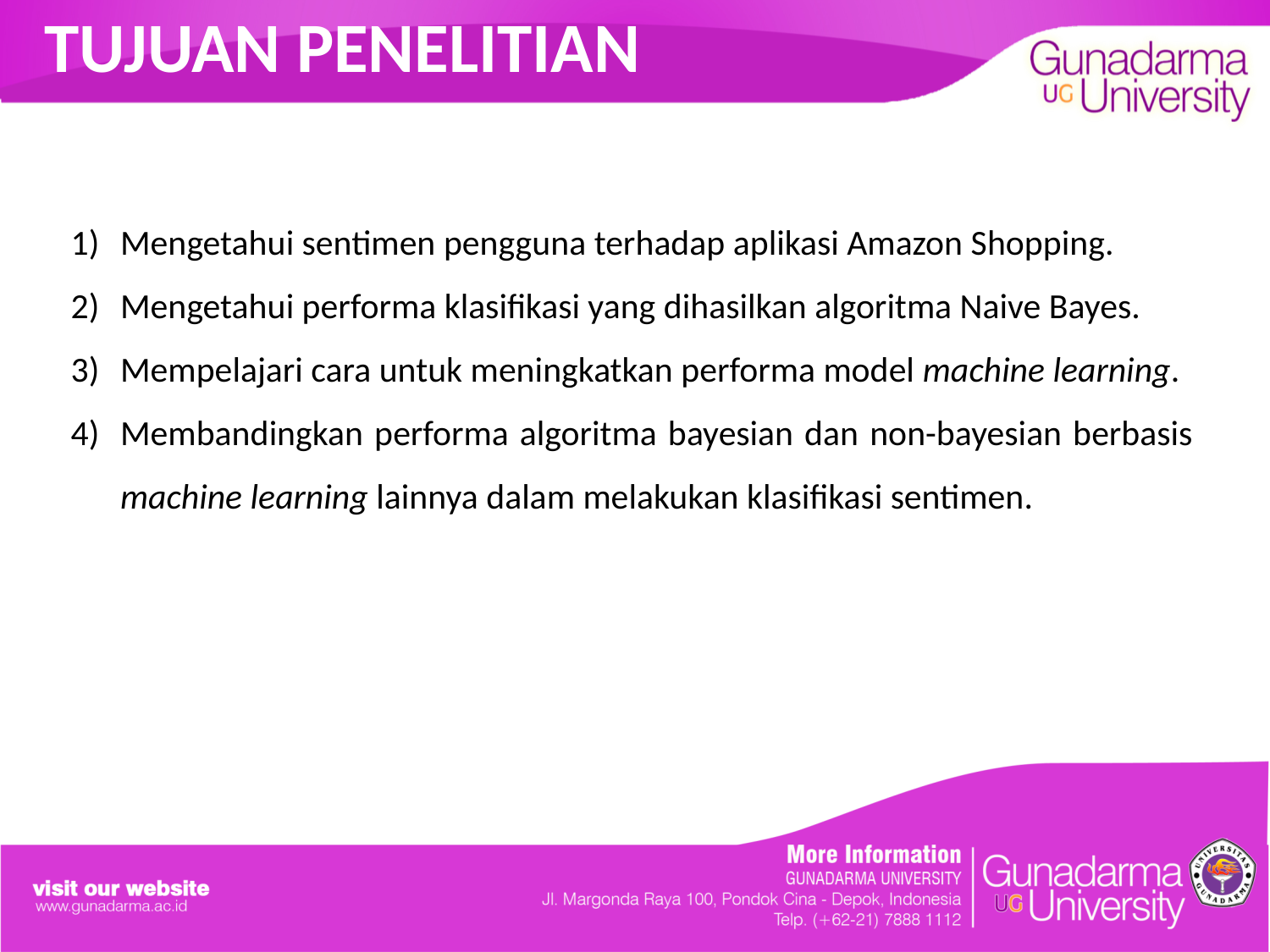

# TUJUAN PENELITIAN
Mengetahui sentimen pengguna terhadap aplikasi Amazon Shopping.
Mengetahui performa klasifikasi yang dihasilkan algoritma Naive Bayes.
Mempelajari cara untuk meningkatkan performa model machine learning.
Membandingkan performa algoritma bayesian dan non-bayesian berbasis machine learning lainnya dalam melakukan klasifikasi sentimen.